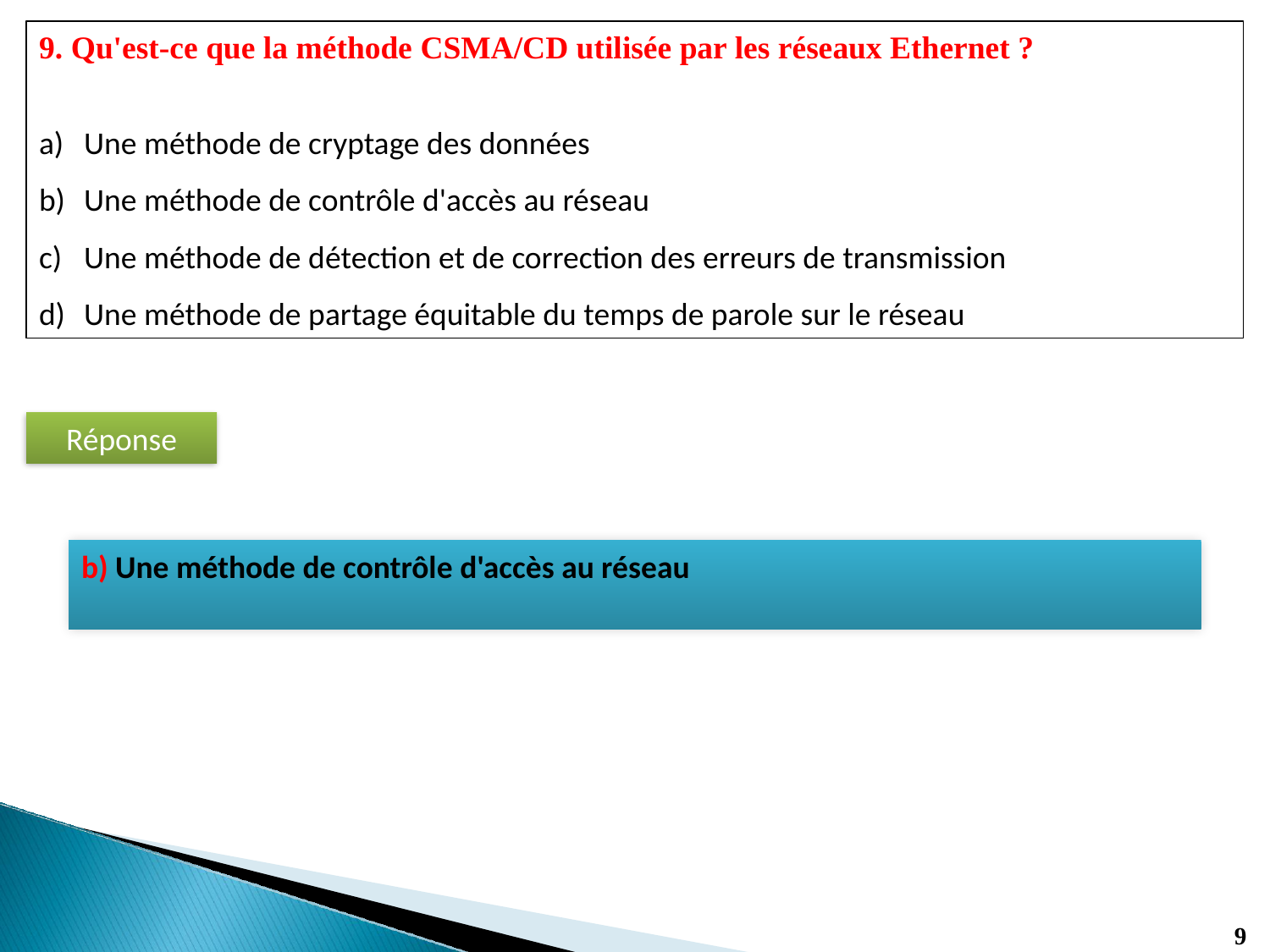

9. Qu'est-ce que la méthode CSMA/CD utilisée par les réseaux Ethernet ?

Une méthode de cryptage des données
Une méthode de contrôle d'accès au réseau
Une méthode de détection et de correction des erreurs de transmission
Une méthode de partage équitable du temps de parole sur le réseau
Réponse
b) Une méthode de contrôle d'accès au réseau

9